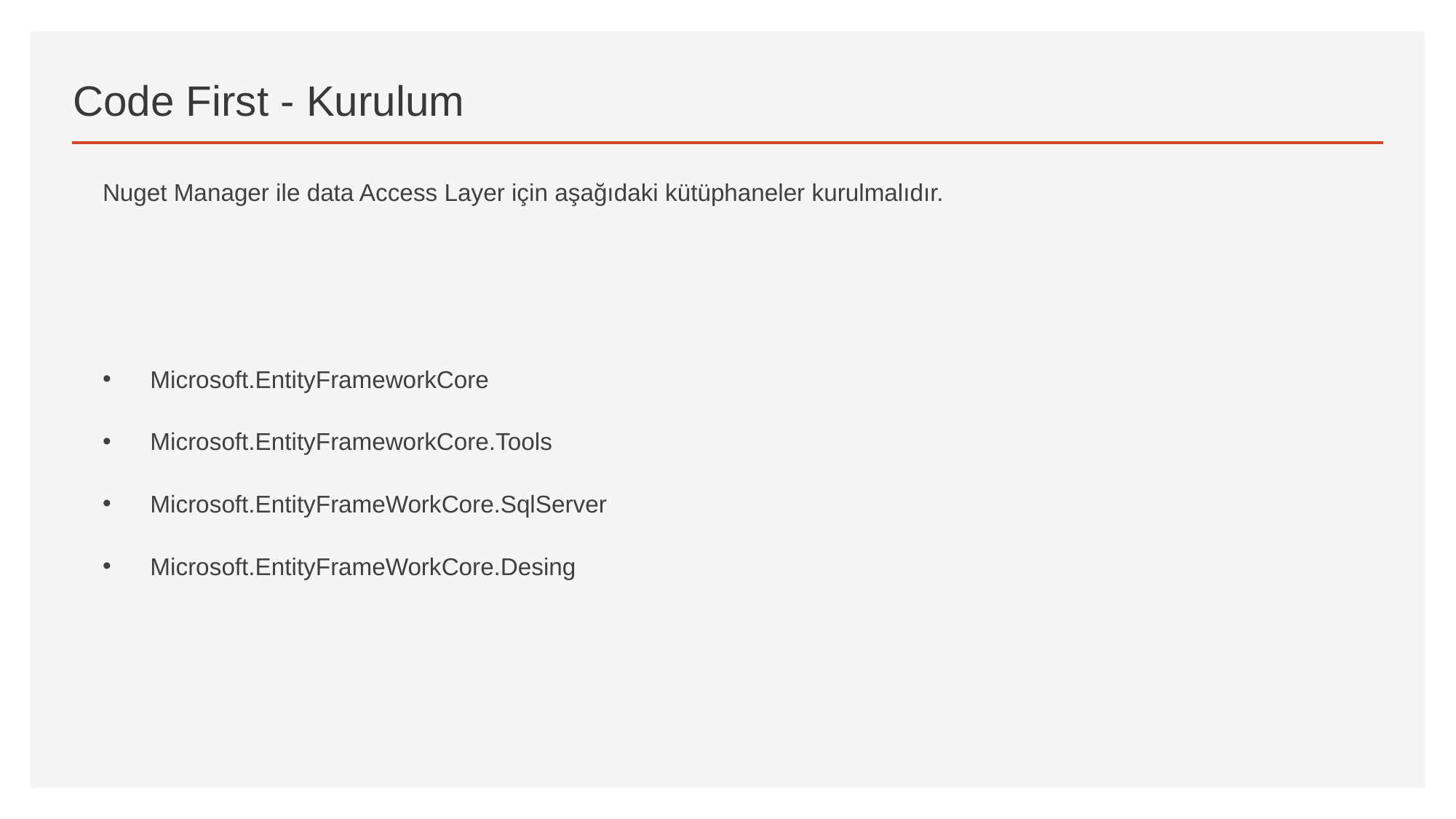

# Code First - Kurulum
Nuget Manager ile data Access Layer için aşağıdaki kütüphaneler kurulmalıdır.

  Microsoft.EntityFrameworkCore
  Microsoft.EntityFrameworkCore.Tools
  Microsoft.EntityFrameWorkCore.SqlServer
  Microsoft.EntityFrameWorkCore.Desing